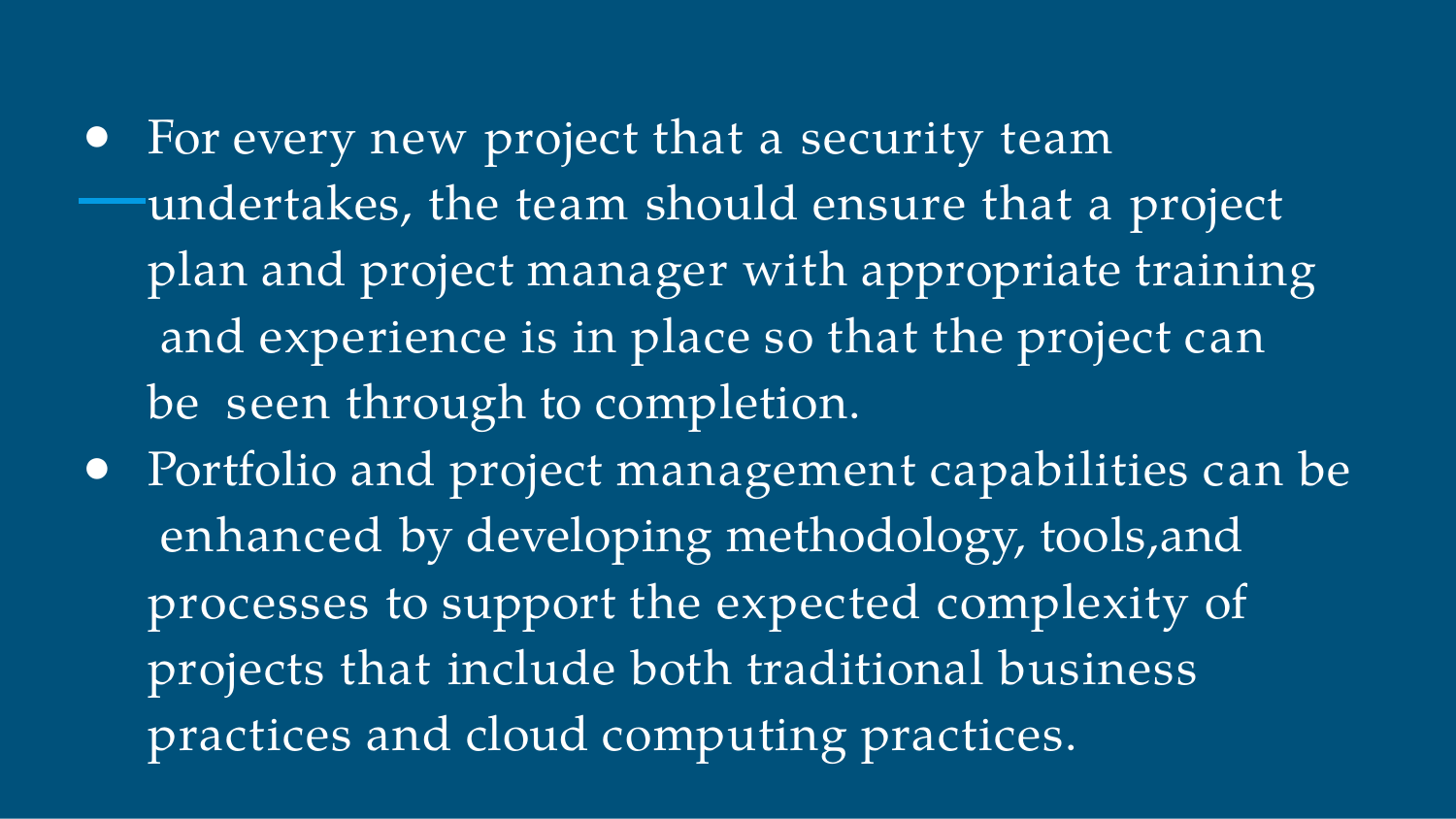

For every new project that a security team  undertakes, the team should ensure that a project  plan and project manager with appropriate training  and experience is in place so that the project can be  seen through to completion.
Portfolio and project management capabilities can be  enhanced by developing methodology, tools,and  processes to support the expected complexity of  projects that include both traditional business  practices and cloud computing practices.